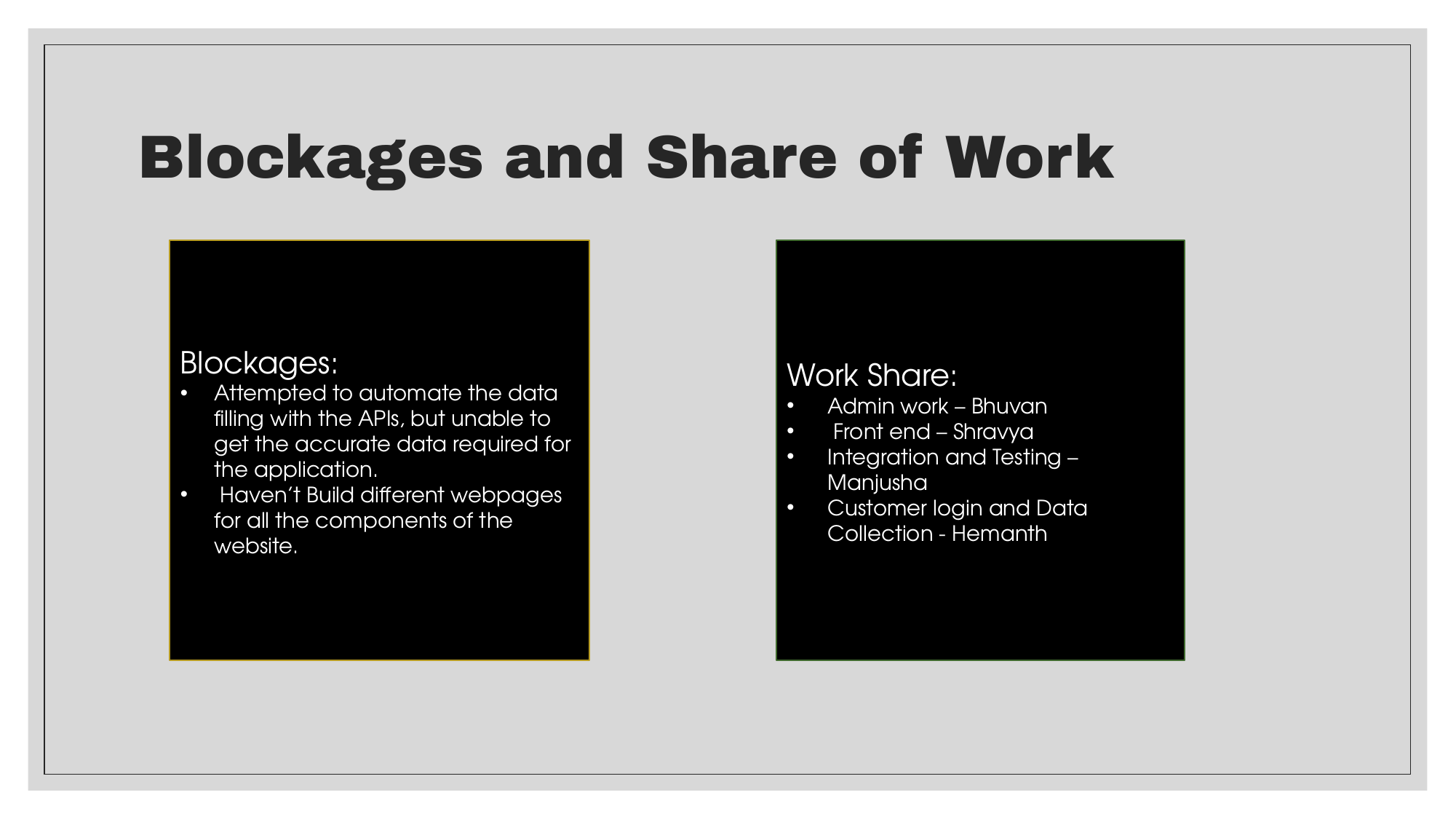

# Blockages and Share of Work
Blockages:
Attempted to automate the data filling with the APIs, but unable to get the accurate data required for the application.
 Haven’t Build different webpages for all the components of the website.
Work Share:
Admin work – Bhuvan
 Front end – Shravya
Integration and Testing – Manjusha
Customer login and Data Collection - Hemanth